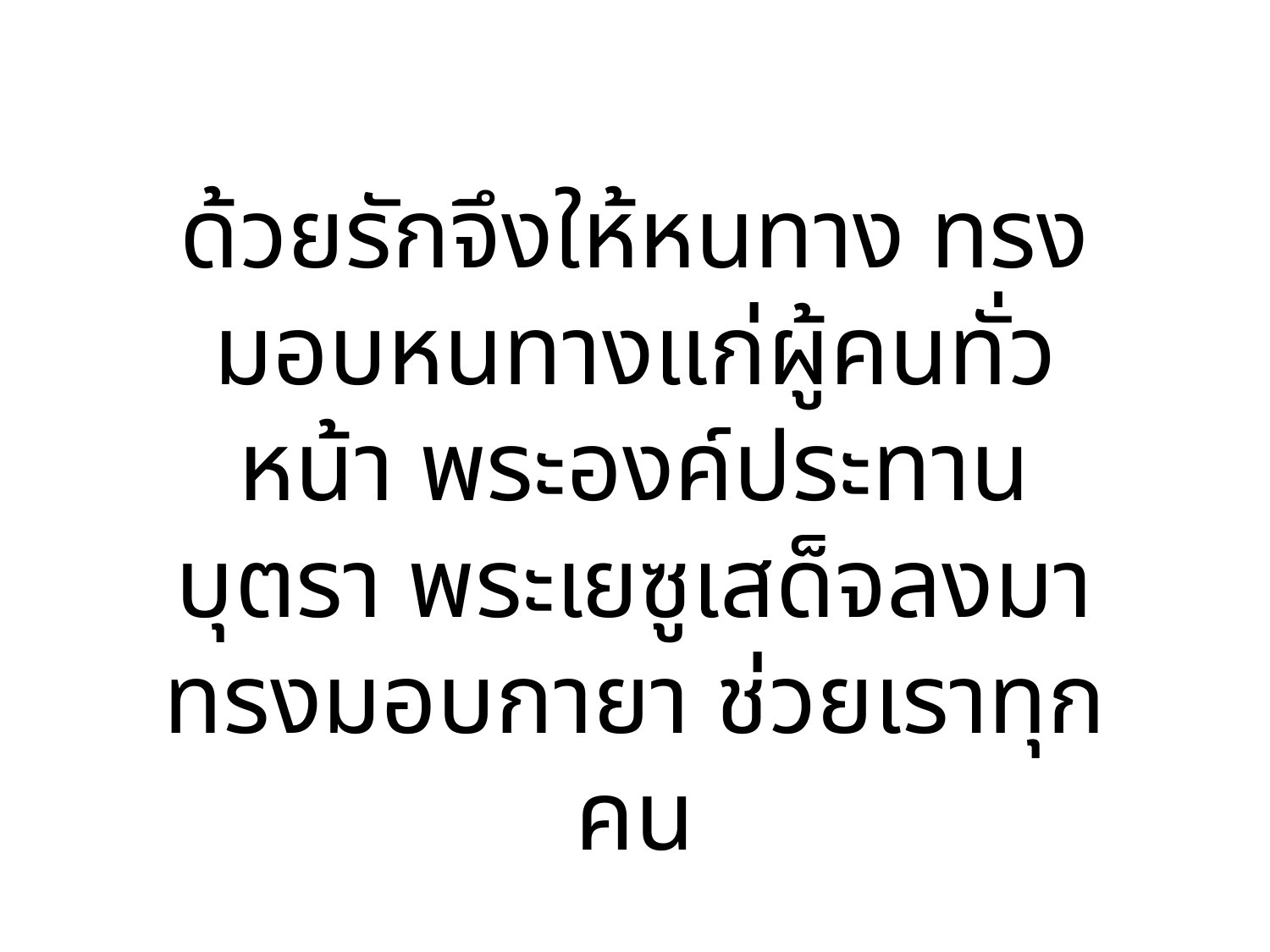

ด้วยรักจึงให้หนทาง ทรงมอบหนทางแก่ผู้คนทั่วหน้า พระองค์ประทานบุตรา พระเยซูเสด็จลงมา ทรงมอบกายา ช่วยเราทุกคน